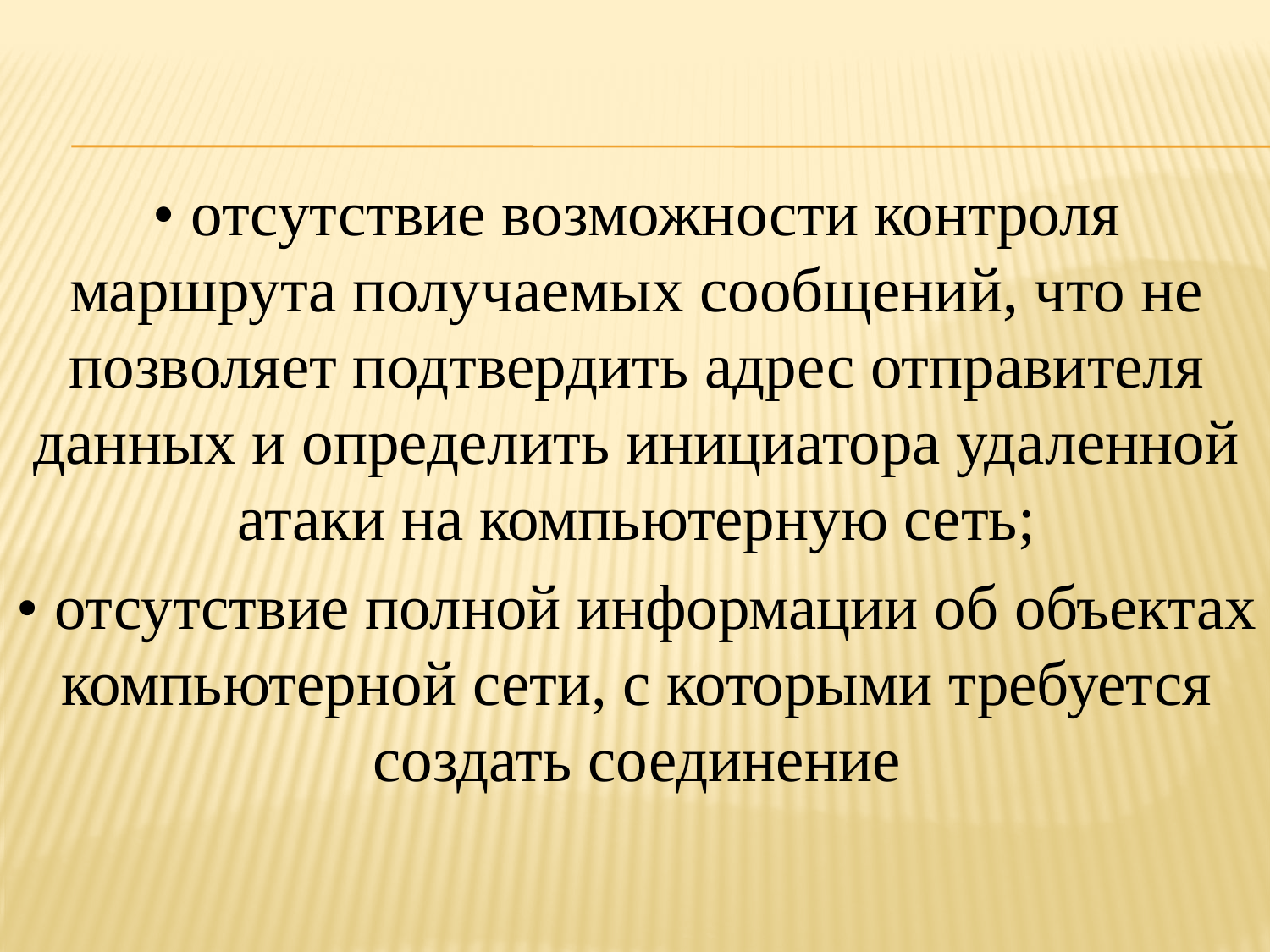

• отсутствие возможности контроля маршрута получаемых сообщений, что не позволяет подтвердить адрес отправителя данных и определить инициатора удаленной атаки на компьютерную сеть;
• отсутствие полной информации об объектах компьютерной сети, с которыми требуется создать соединение